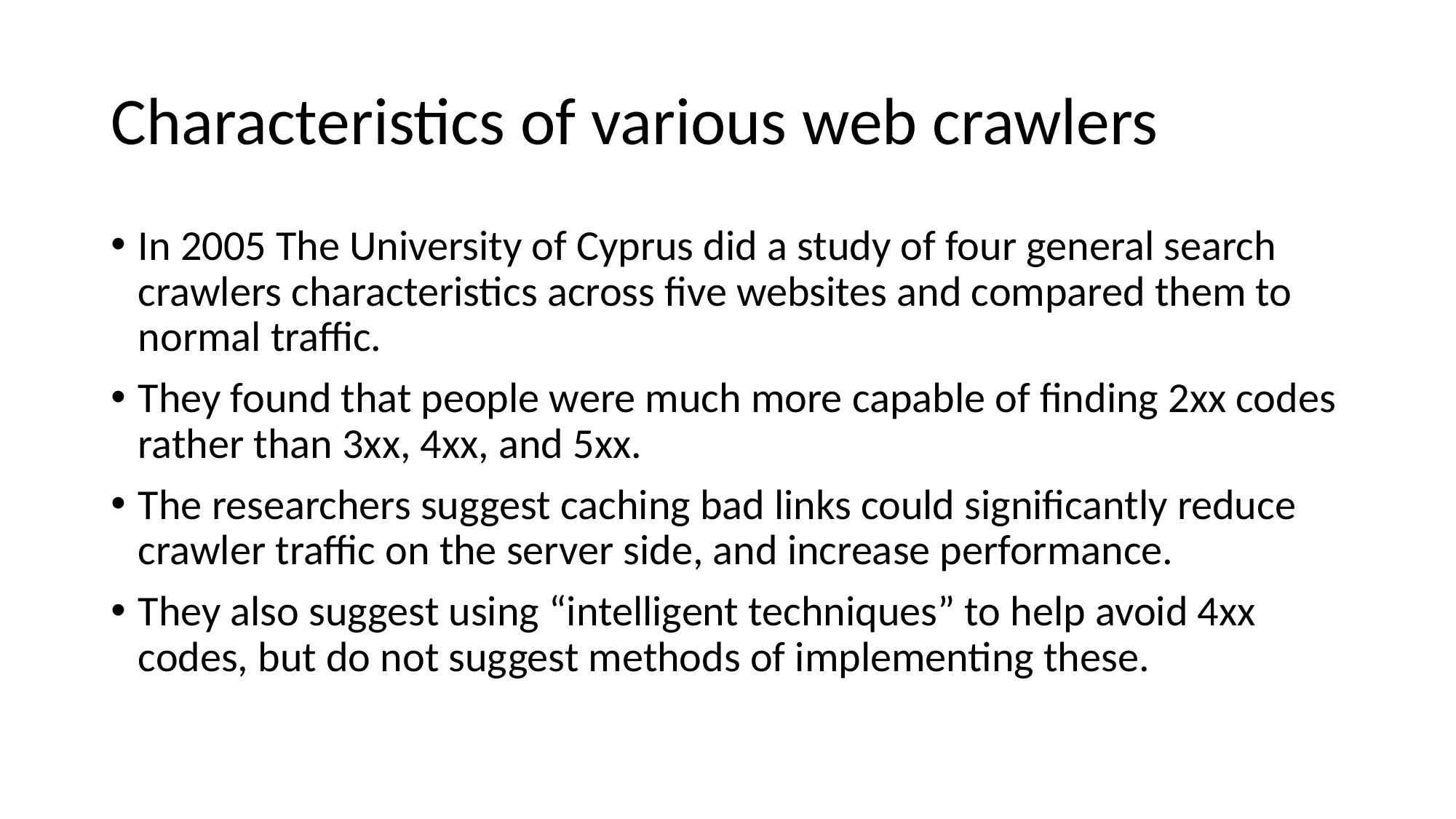

# Characteristics of various web crawlers
In 2005 The University of Cyprus did a study of four general search crawlers characteristics across five websites and compared them to normal traffic.
They found that people were much more capable of finding 2xx codes rather than 3xx, 4xx, and 5xx.
The researchers suggest caching bad links could significantly reduce crawler traffic on the server side, and increase performance.
They also suggest using “intelligent techniques” to help avoid 4xx codes, but do not suggest methods of implementing these.